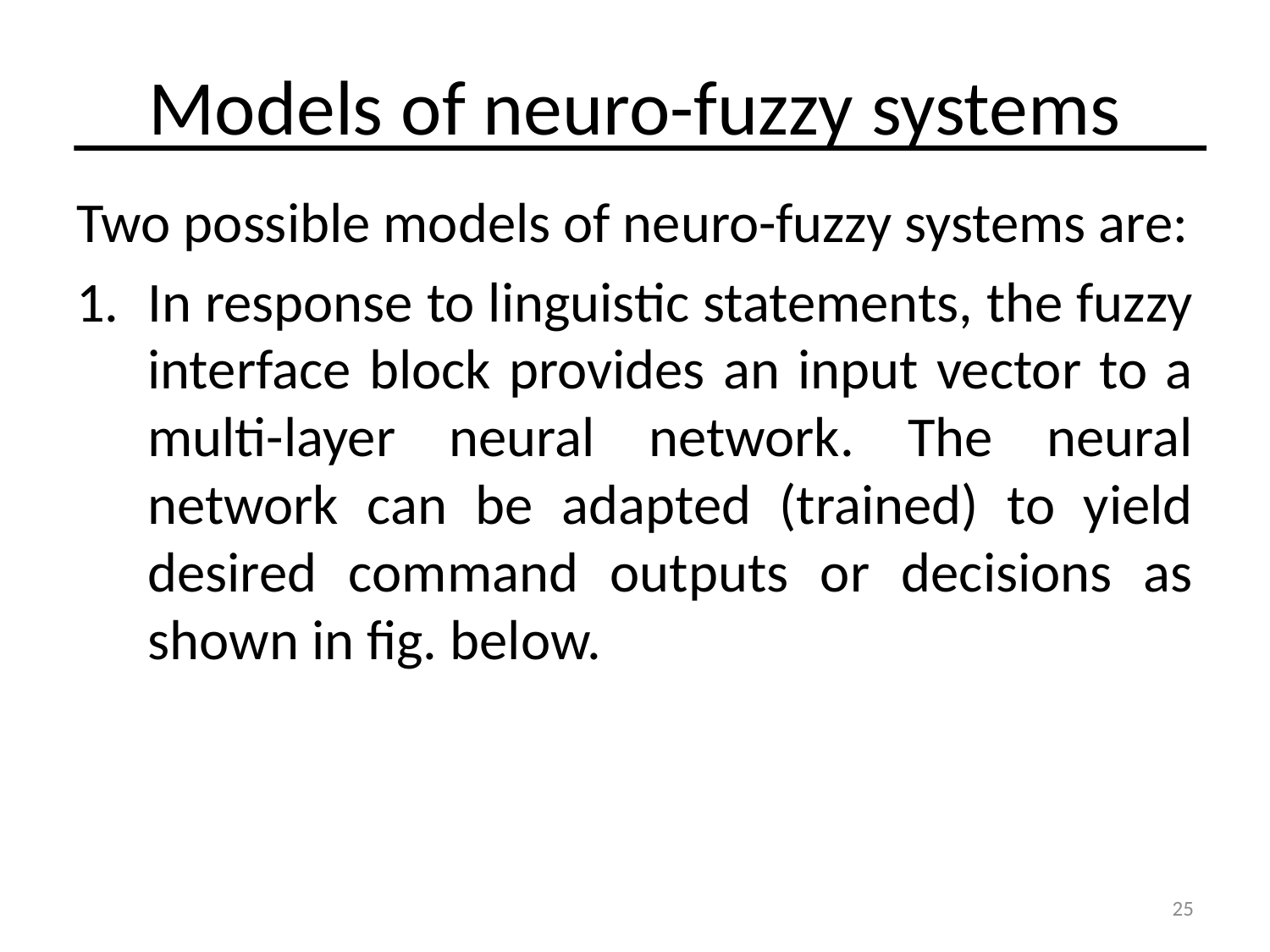

# Models of neuro-fuzzy systems

Two possible models of neuro-fuzzy systems are:
In response to linguistic statements, the fuzzy interface block provides an input vector to a multi-layer neural network. The neural network can be adapted (trained) to yield desired command outputs or decisions as shown in fig. below.

25